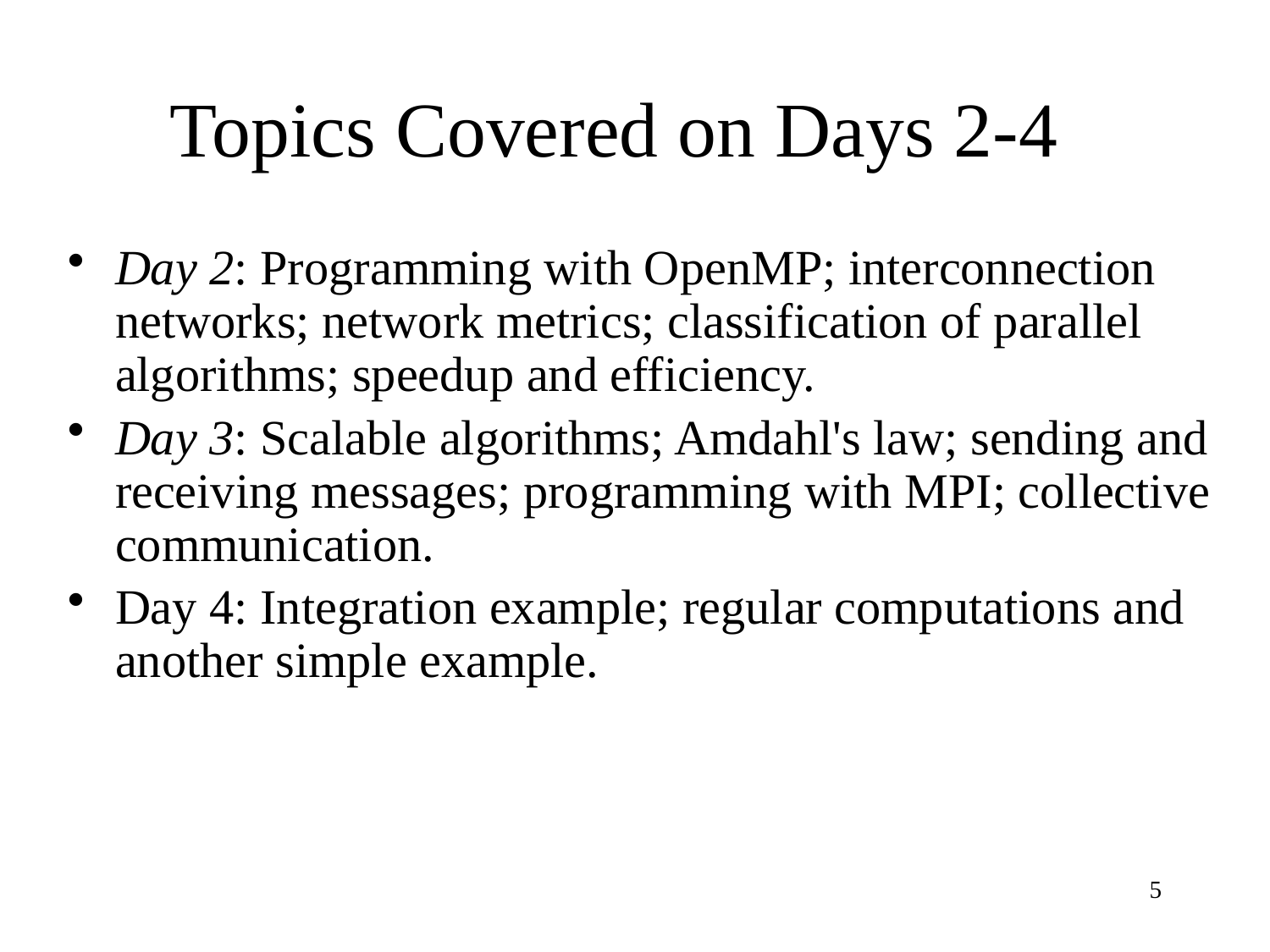

# Topics Covered on Days 2-4
Day 2: Programming with OpenMP; interconnection networks; network metrics; classification of parallel algorithms; speedup and efficiency.
Day 3: Scalable algorithms; Amdahl's law; sending and receiving messages; programming with MPI; collective communication.
Day 4: Integration example; regular computations and another simple example.
5